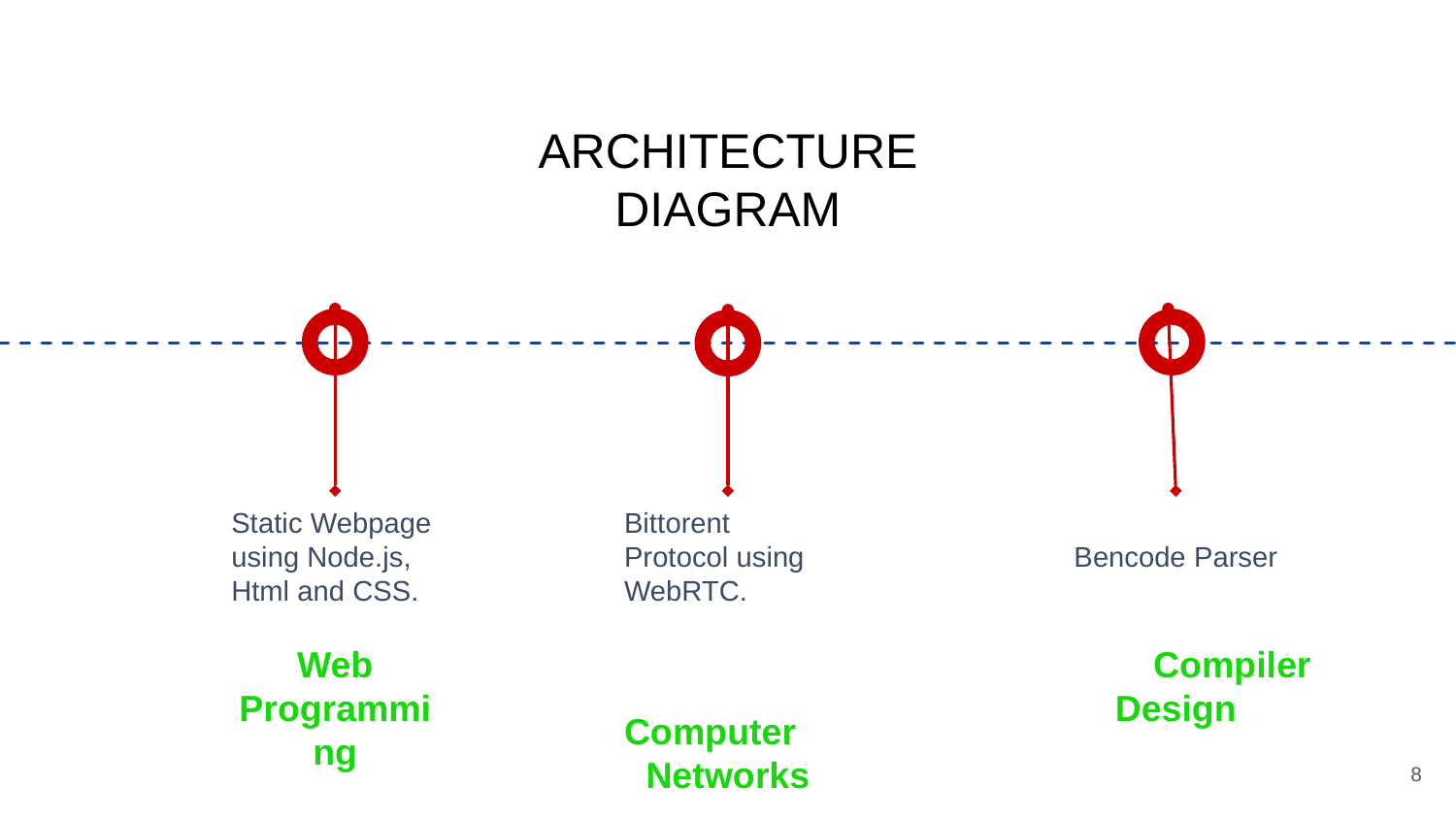

ARCHITECTURE DIAGRAM

Static Webpage using Node.js, Html and CSS.

Web Programming

Bittorent Protocol using WebRTC.

     Computer
Networks

Bencode Parser

                 Compiler
Design
8